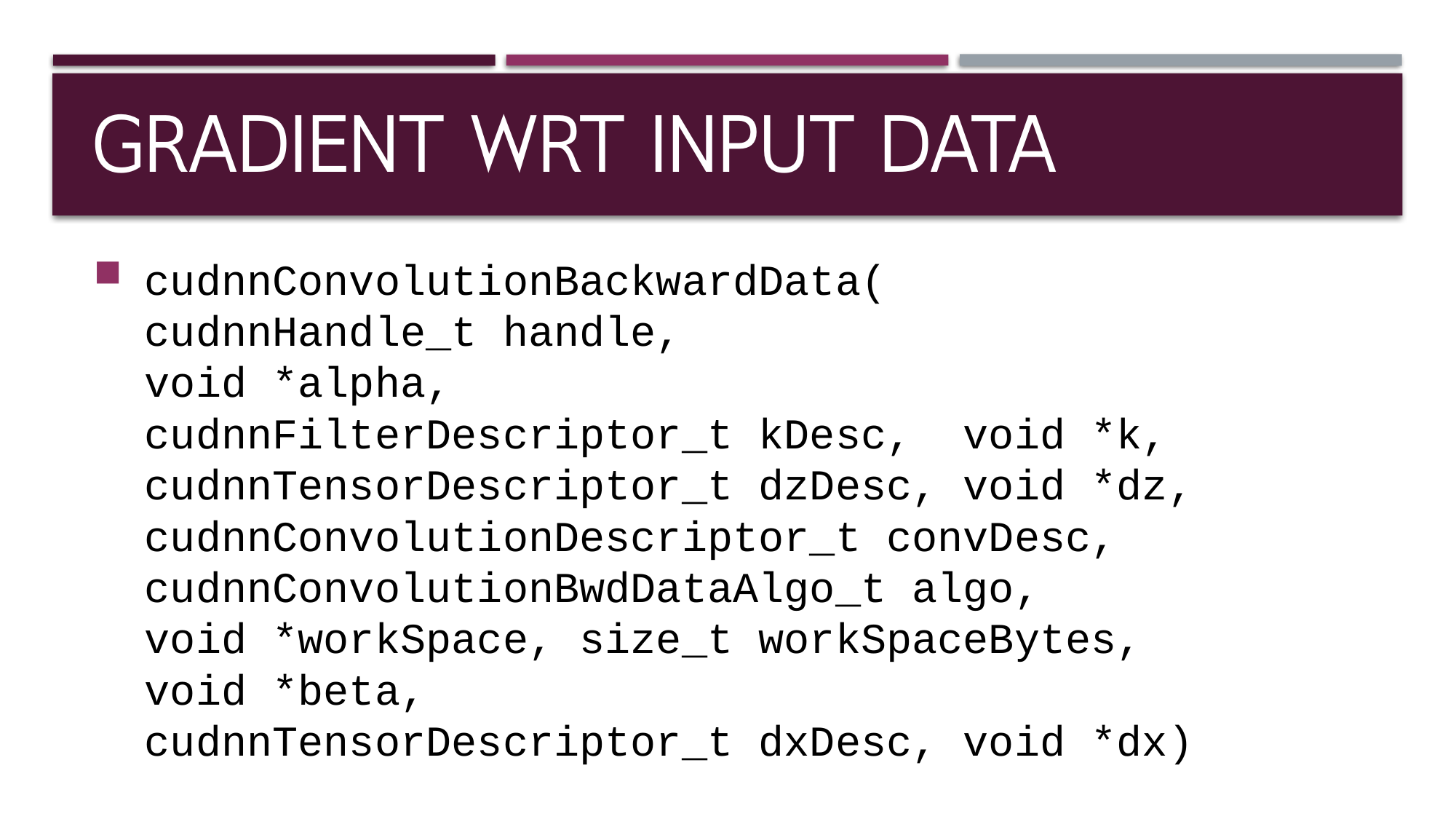

# Gradient WRT Input Data
cudnnConvolutionBackwardData(
cudnnHandle_t handle,
void *alpha,
cudnnFilterDescriptor_t kDesc,  void *k,
cudnnTensorDescriptor_t dzDesc, void *dz,
cudnnConvolutionDescriptor_t convDesc,
cudnnConvolutionBwdDataAlgo_t algo,
void *workSpace, size_t workSpaceBytes,
void *beta,
cudnnTensorDescriptor_t dxDesc, void *dx)